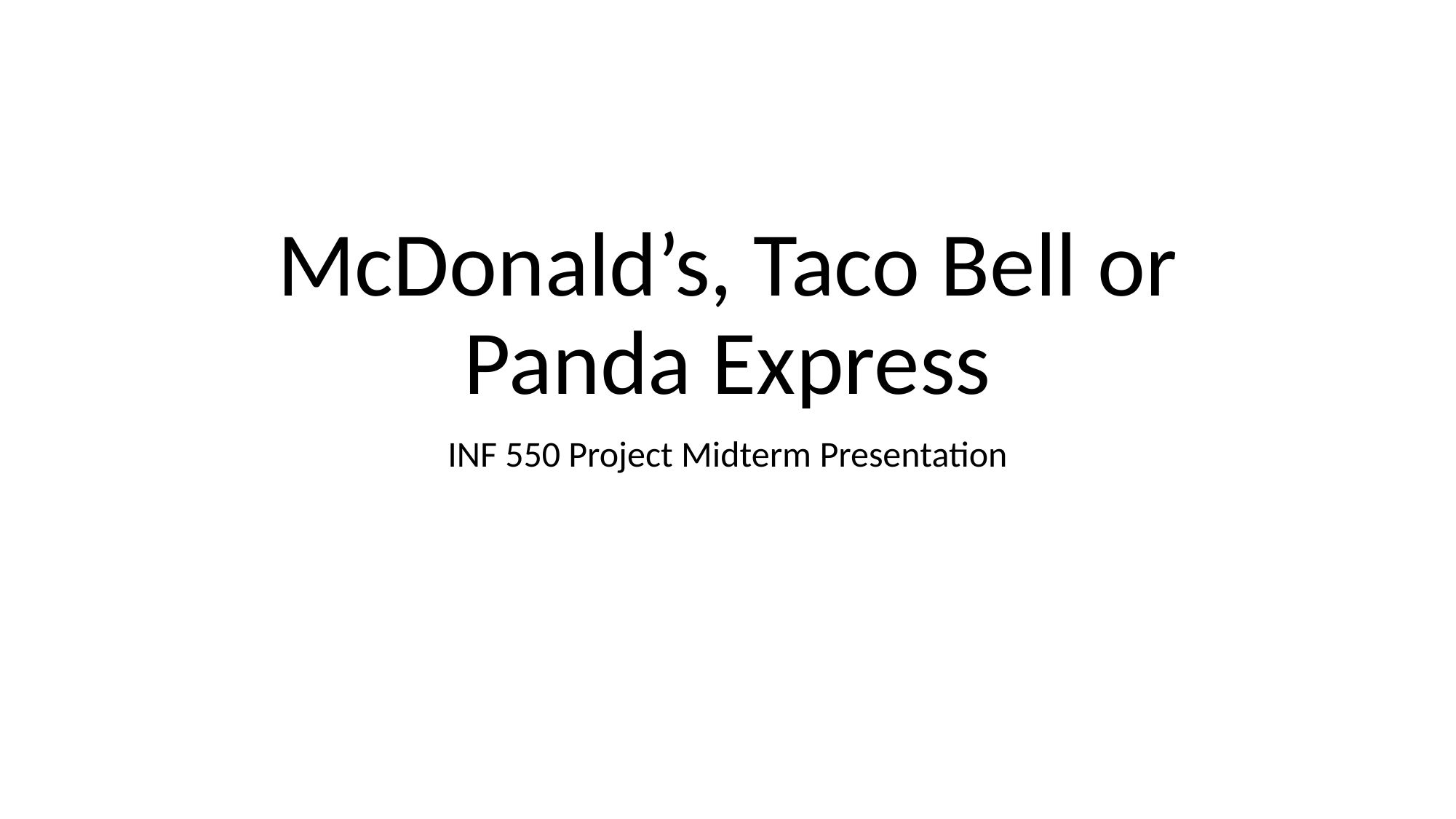

# McDonald’s, Taco Bell or Panda Express
INF 550 Project Midterm Presentation